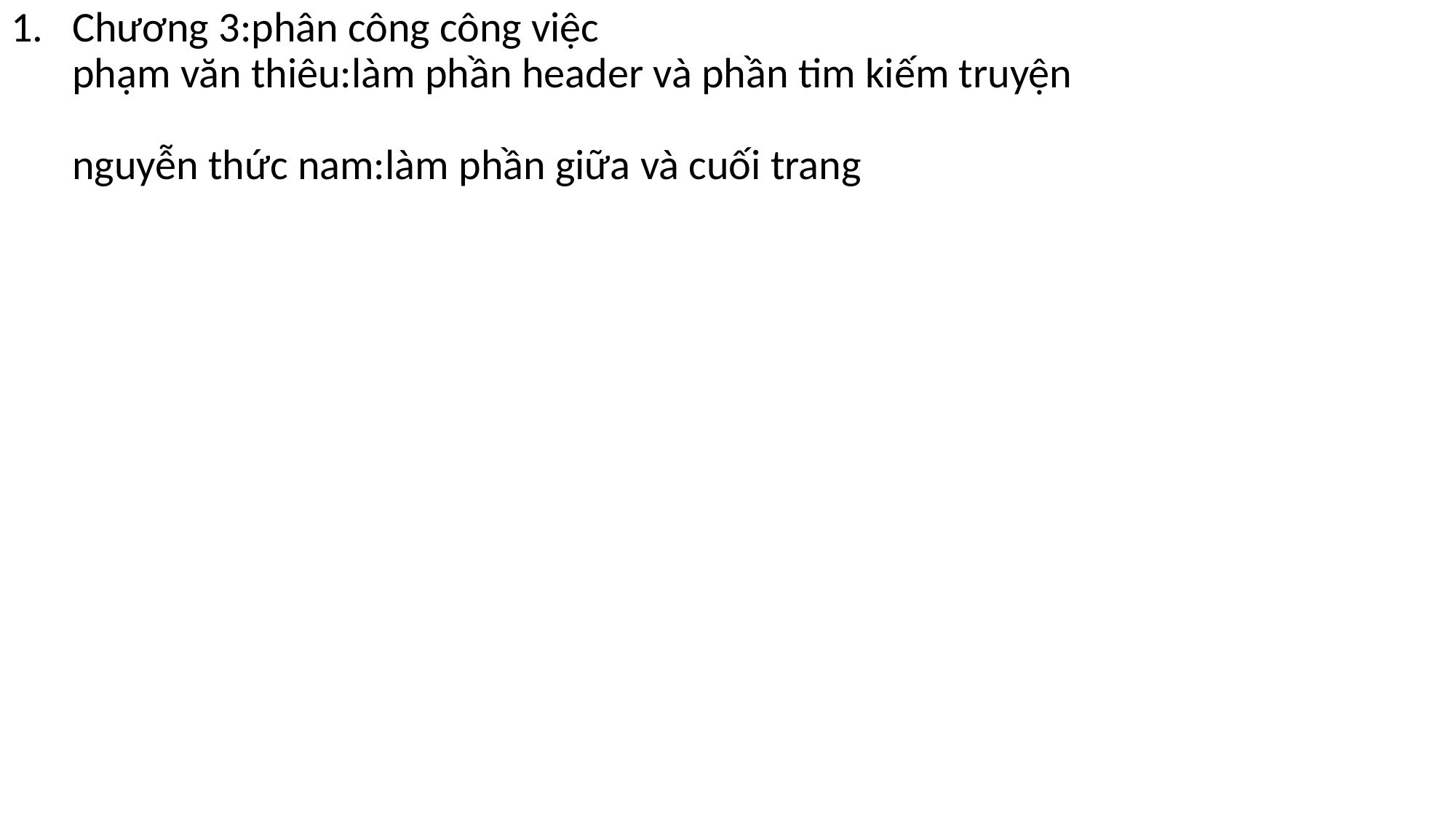

Chương 3:phân công công việc
phạm văn thiêu:làm phần header và phần tim kiếm truyện
nguyễn thức nam:làm phần giữa và cuối trang